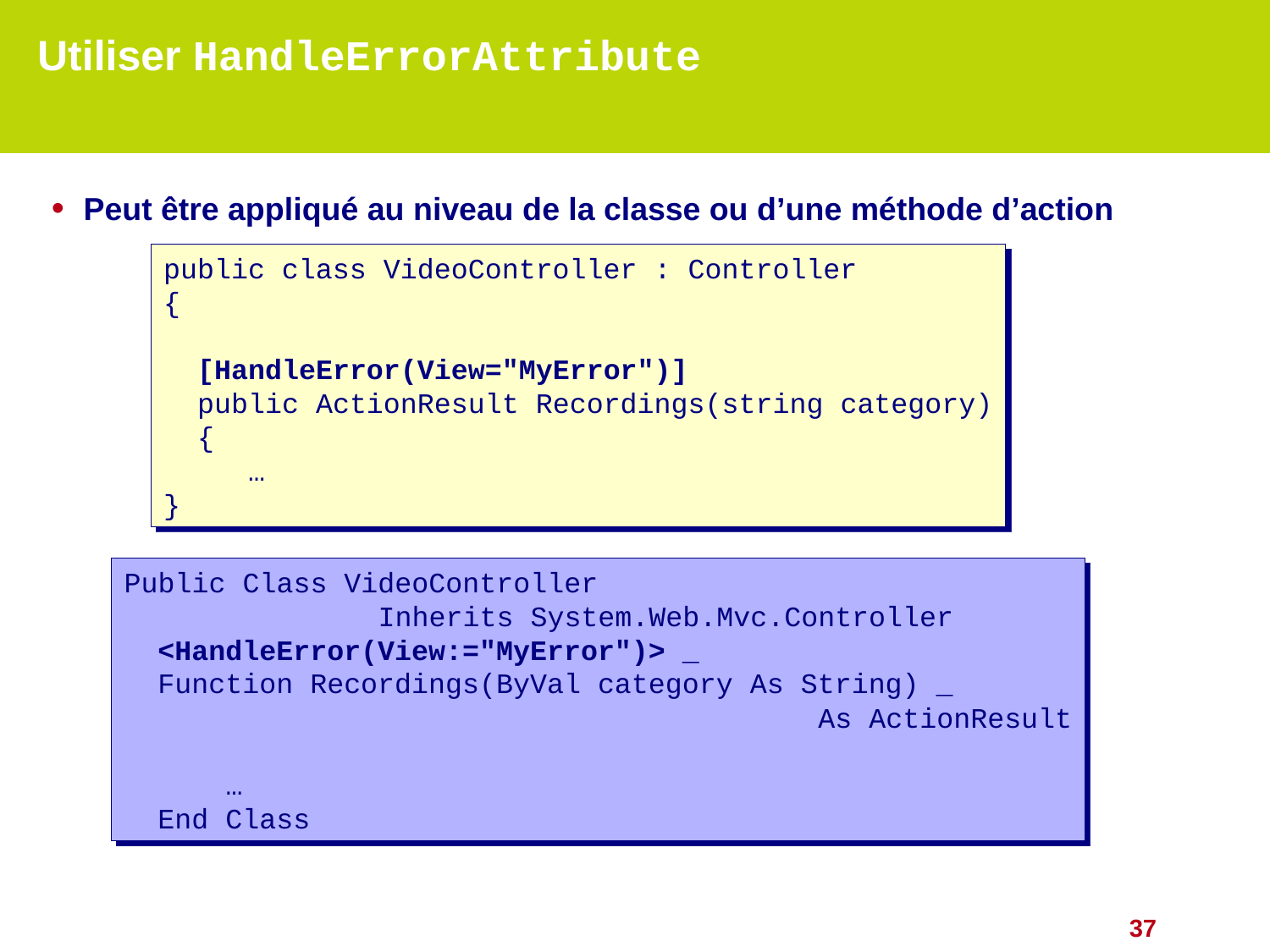

# Utiliser HandleErrorAttribute
Peut être appliqué au niveau de la classe ou d’une méthode d’action
public class VideoController : Controller
{

  [HandleError(View="MyError")]
  public ActionResult Recordings(string category)
  {
     …
}
Public Class VideoController
		Inherits System.Web.Mvc.Controller
  <HandleError(View:="MyError")> _
  Function Recordings(ByVal category As String) _
                                         As ActionResult

      …
  End Class